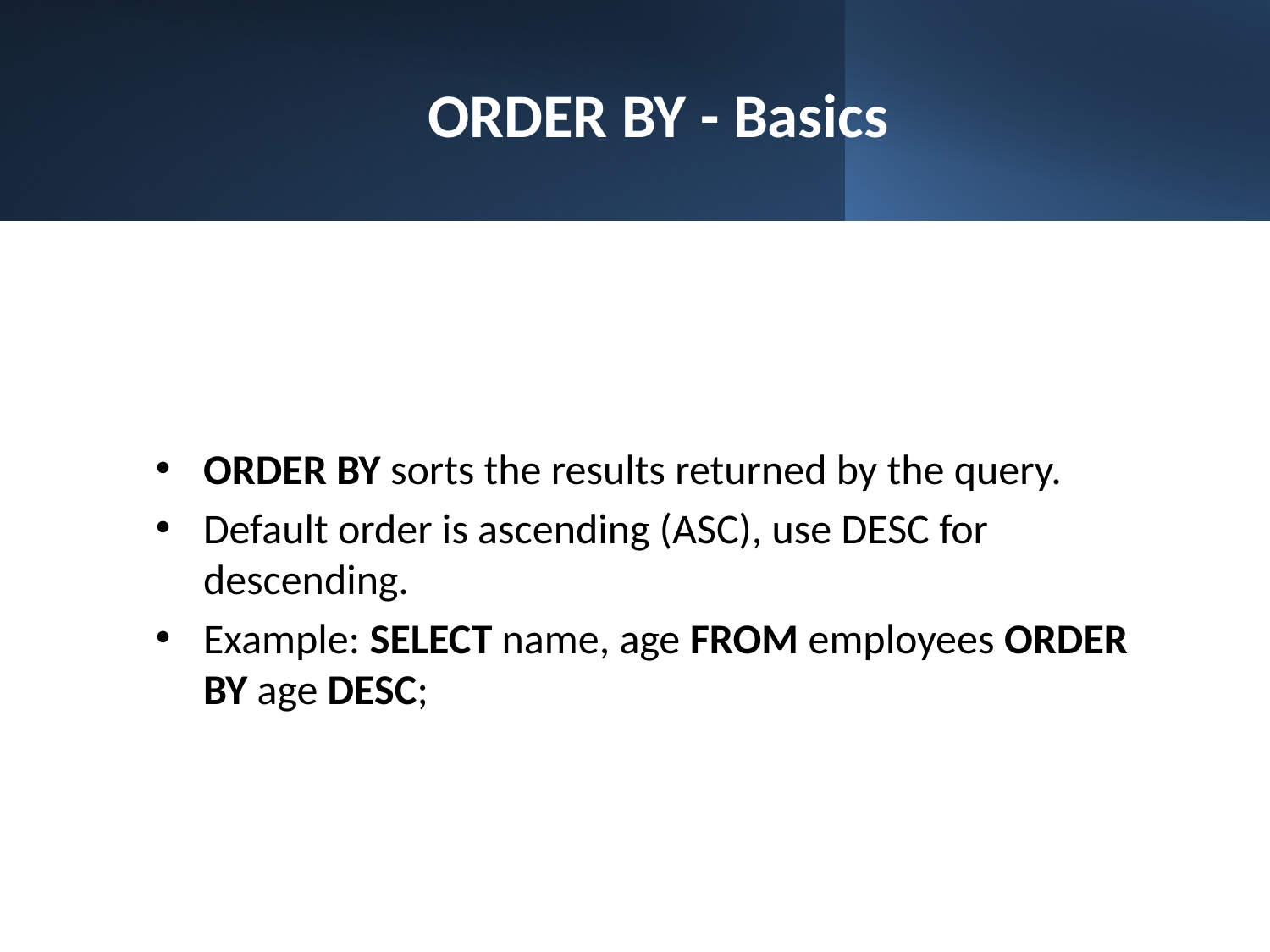

# ORDER BY - Basics
ORDER BY sorts the results returned by the query.
Default order is ascending (ASC), use DESC for descending.
Example: SELECT name, age FROM employees ORDER BY age DESC;